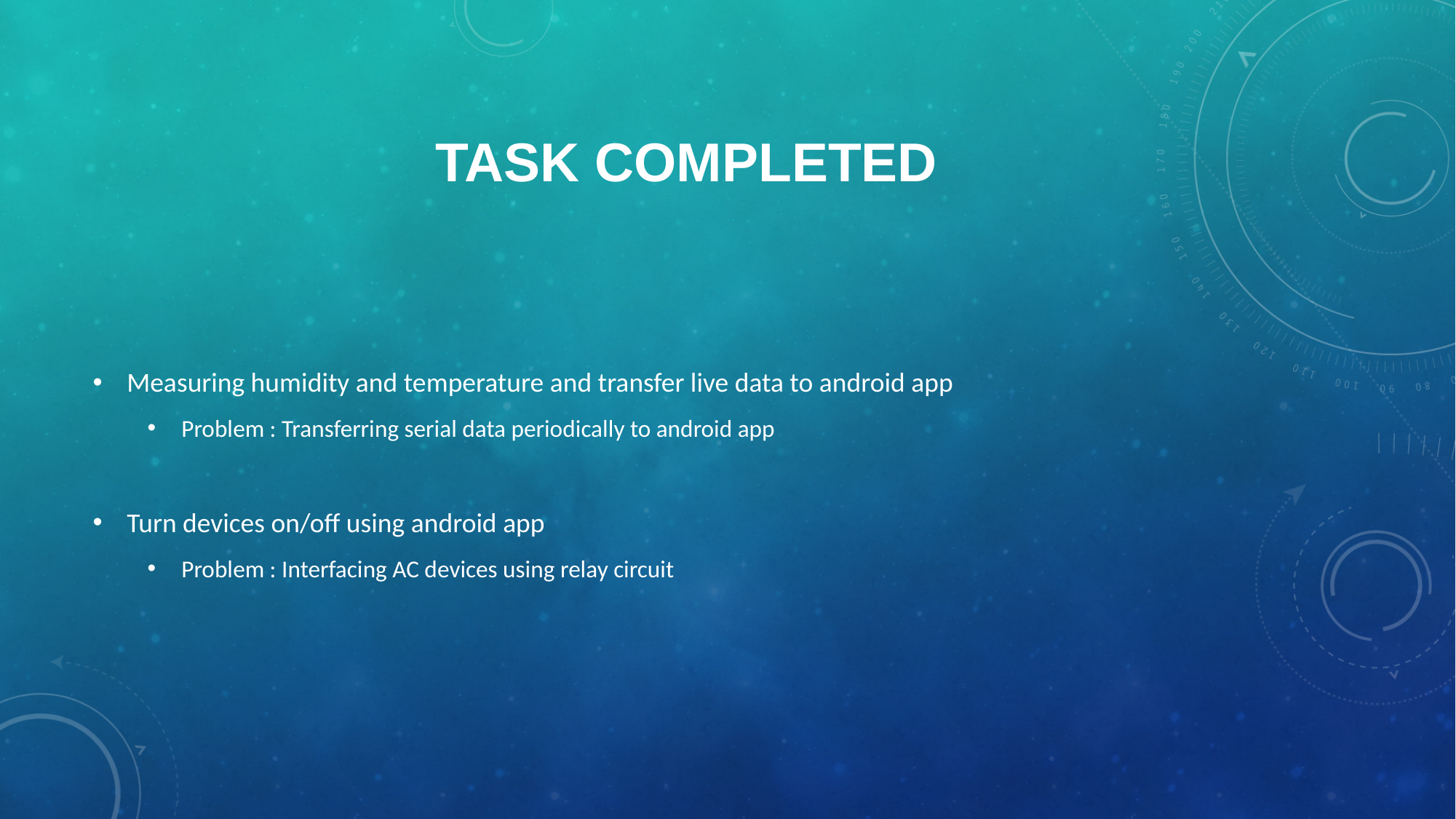

# Task Completed
Measuring humidity and temperature and transfer live data to android app
Problem : Transferring serial data periodically to android app

Turn devices on/off using android app
Problem : Interfacing AC devices using relay circuit